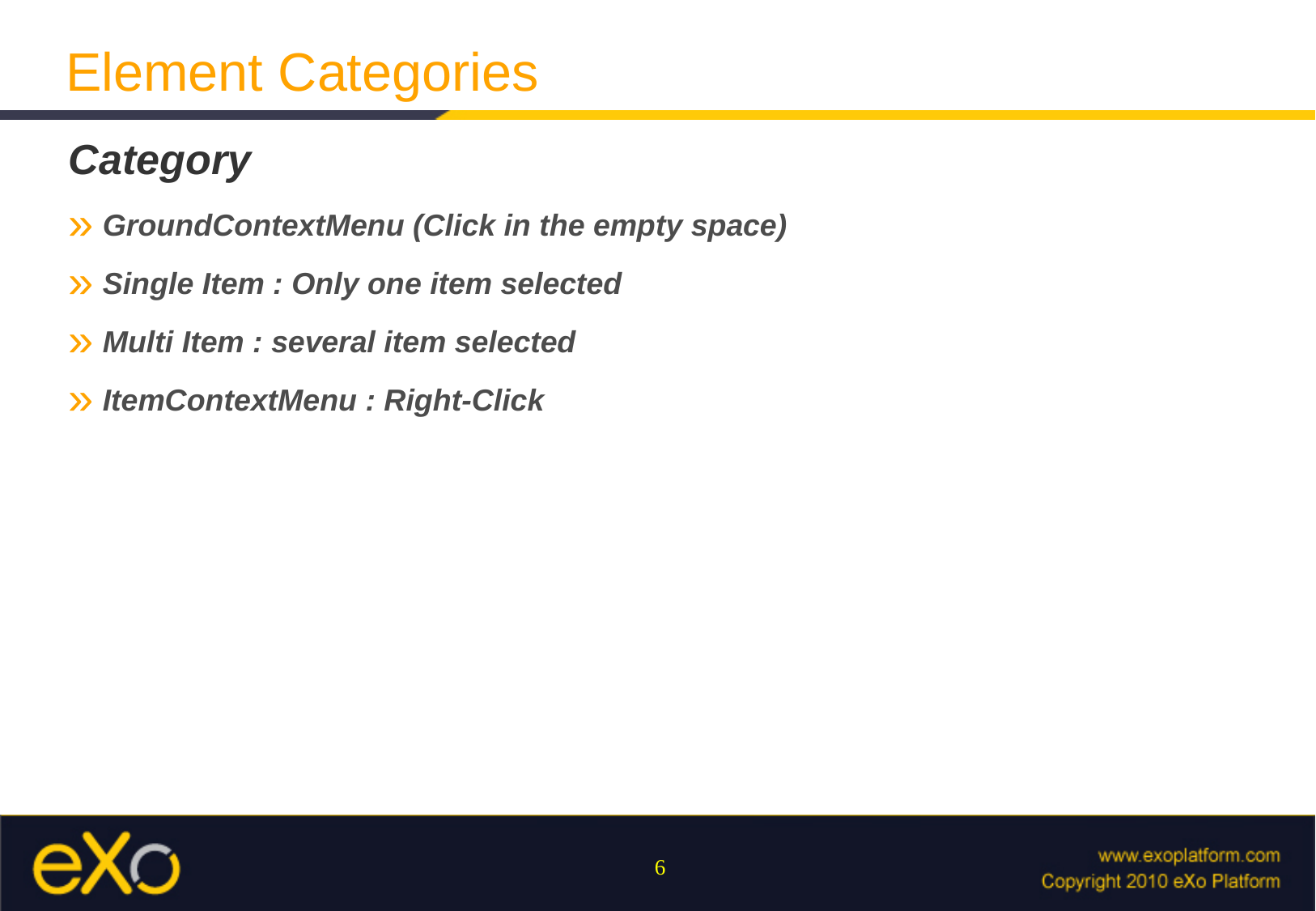

Element Categories
Category
GroundContextMenu (Click in the empty space)
Single Item : Only one item selected
Multi Item : several item selected
ItemContextMenu : Right-Click